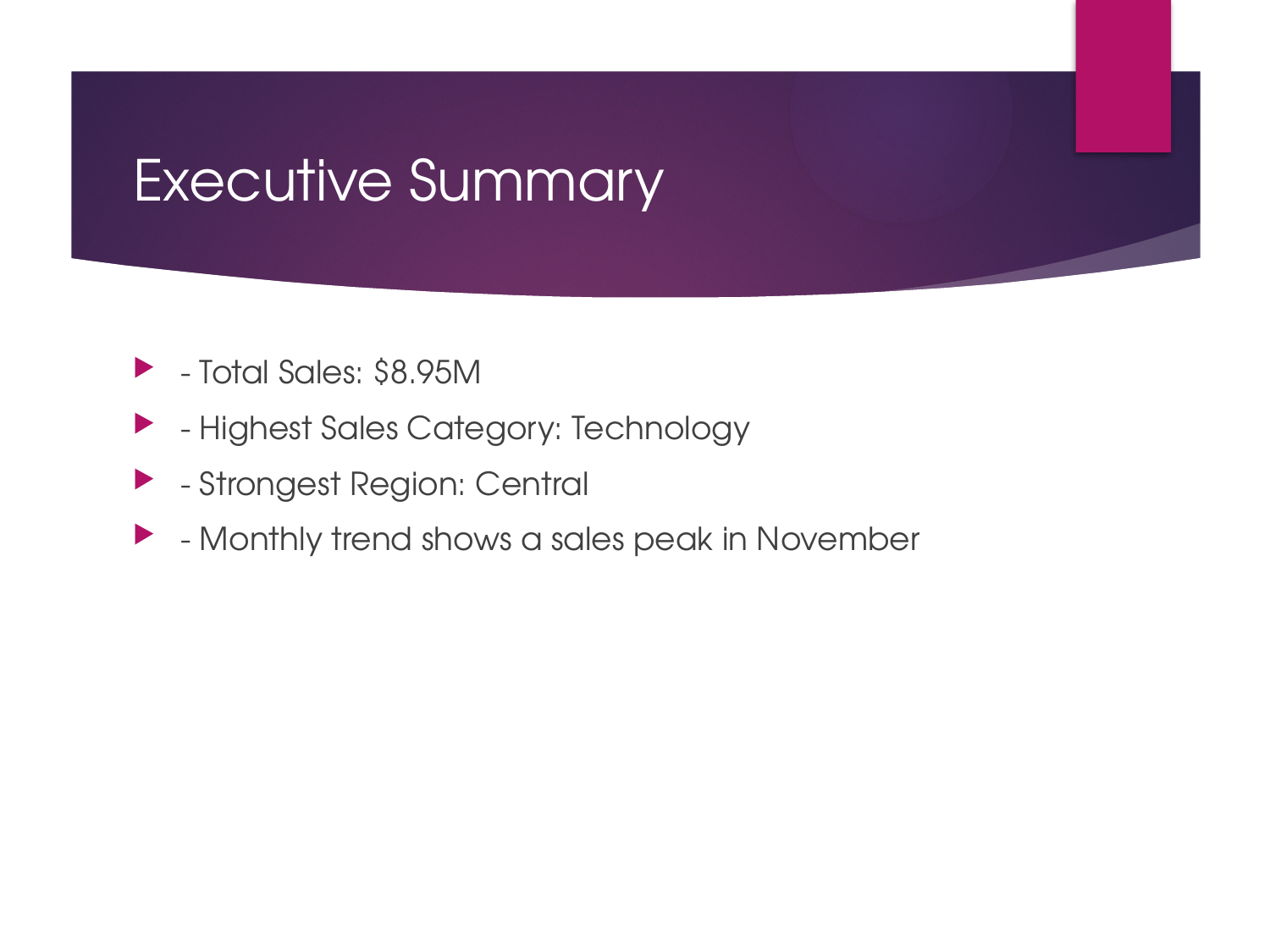

# Executive Summary
- Total Sales: $8.95M
- Highest Sales Category: Technology
- Strongest Region: Central
- Monthly trend shows a sales peak in November